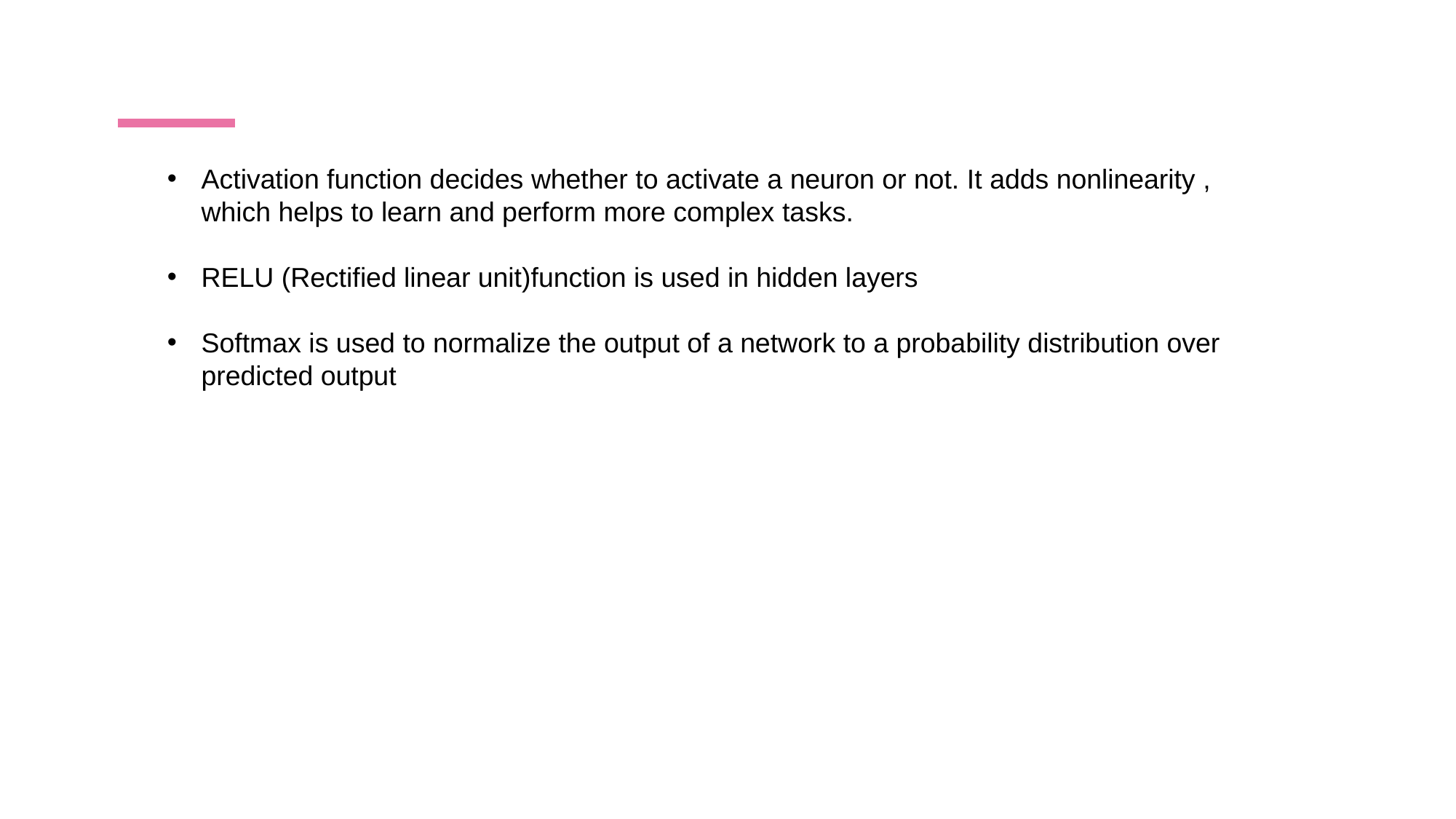

Activation function decides whether to activate a neuron or not. It adds nonlinearity , which helps to learn and perform more complex tasks.

RELU (Rectified linear unit)function is used in hidden layers

Softmax is used to normalize the output of a network to a probability distribution over predicted output